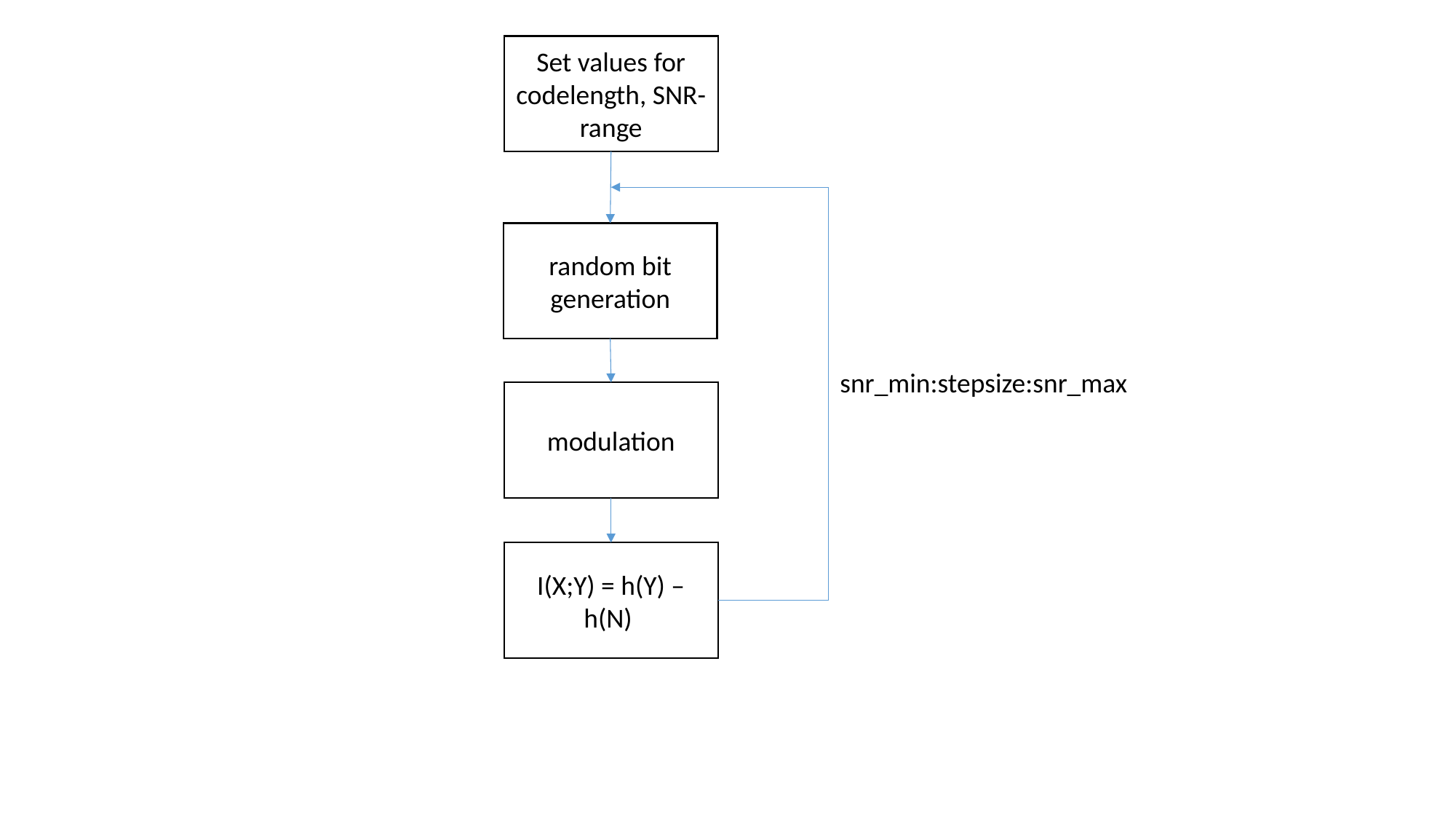

Set values for codelength, SNR-range
random bit generation
snr_min:stepsize:snr_max
modulation
I(X;Y) = h(Y) – h(N)